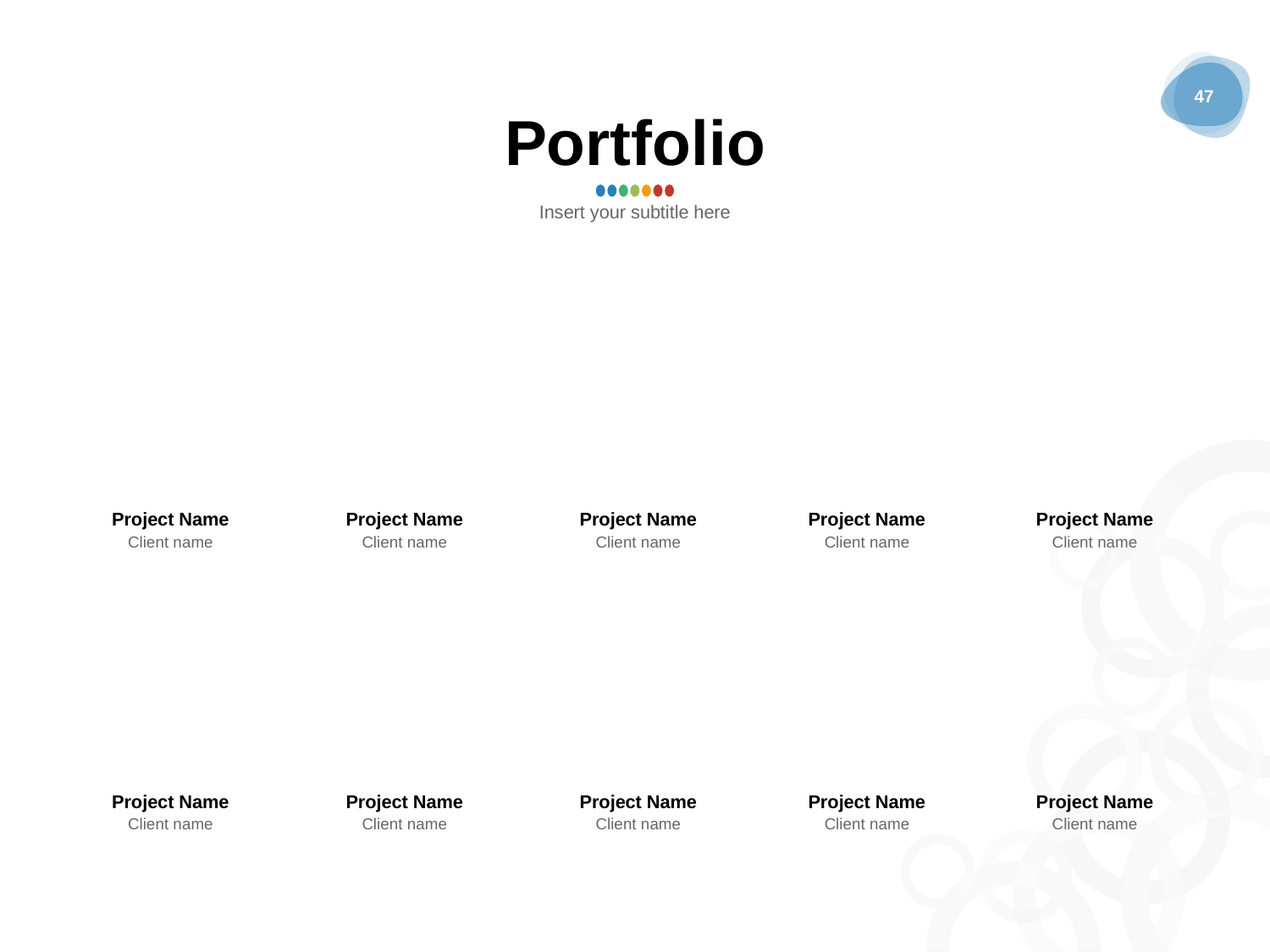

47
# Portfolio
Insert your subtitle here

Project Name
Project Name
Project Name
Project Name
Project Name
Client name
Client name
Client name
Client name
Client name

Project Name
Project Name
Project Name
Project Name
Project Name
Client name
Client name
Client name
Client name
Client name